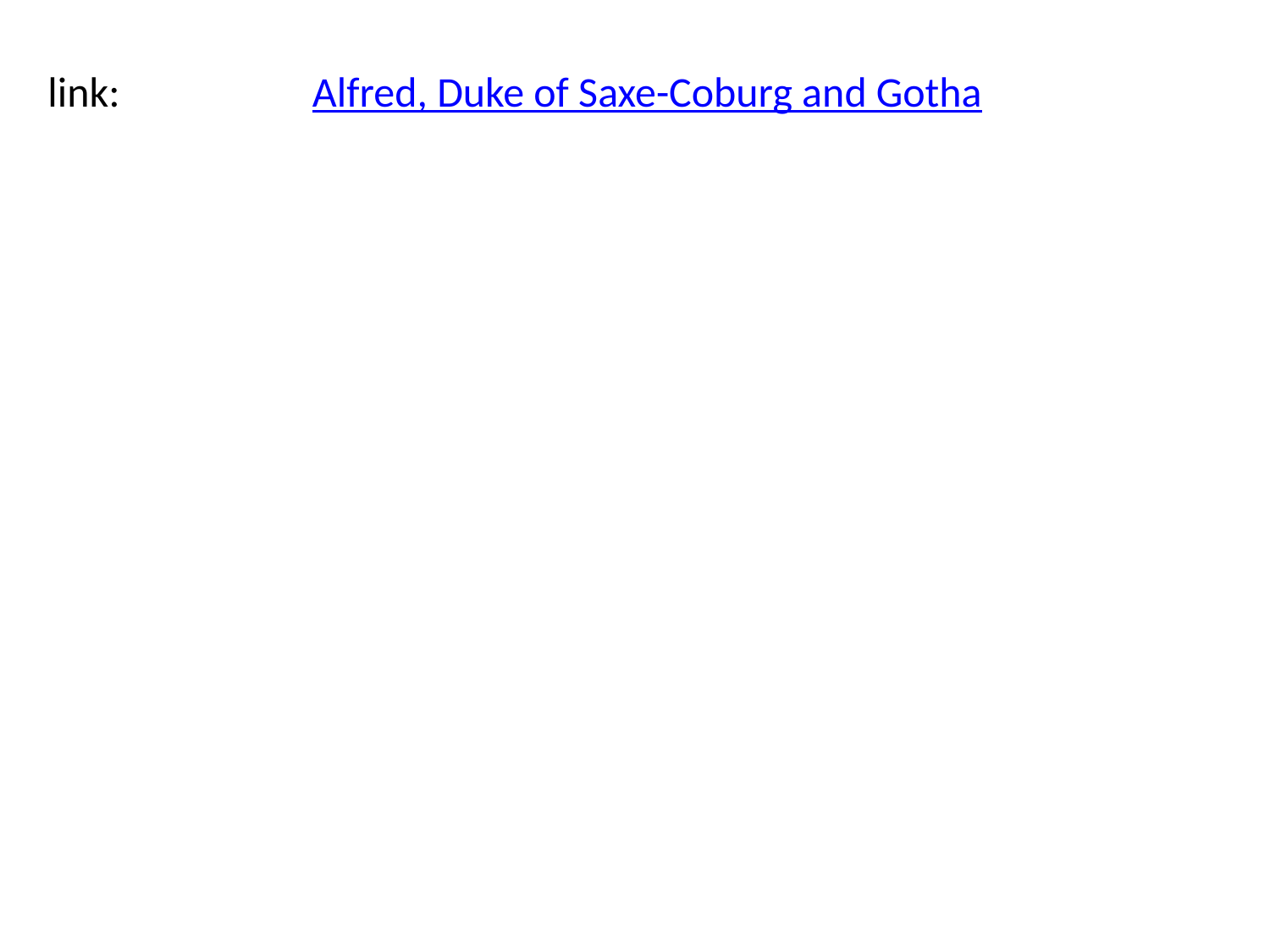

link:

Alfred, Duke of Saxe-Coburg and Gotha